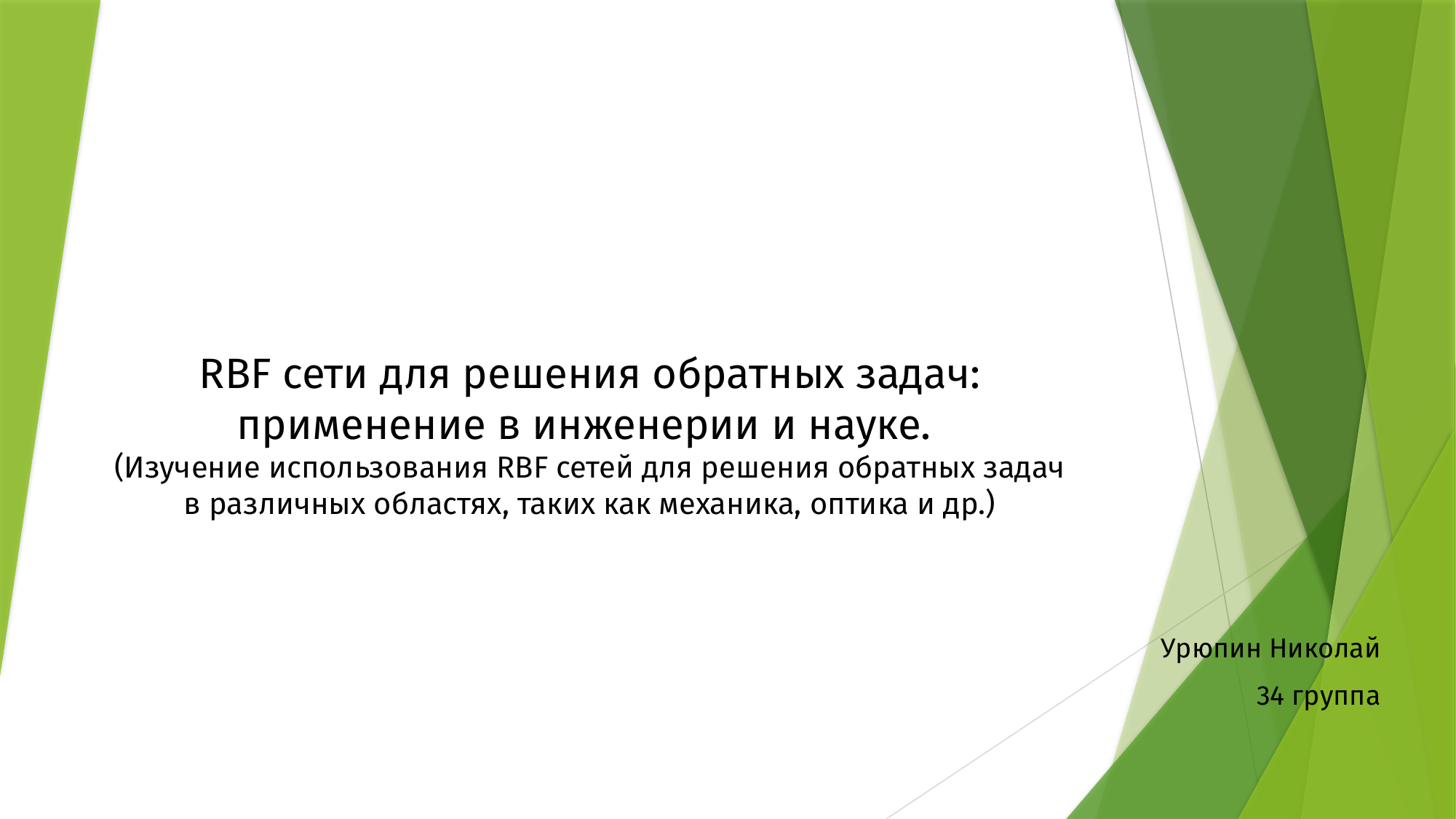

# RBF сети для решения обратных задач: применение в инженерии и науке. (Изучение использования RBF сетей для решения обратных задач в различных областях, таких как механика, оптика и др.)

Урюпин Николай
34 группа